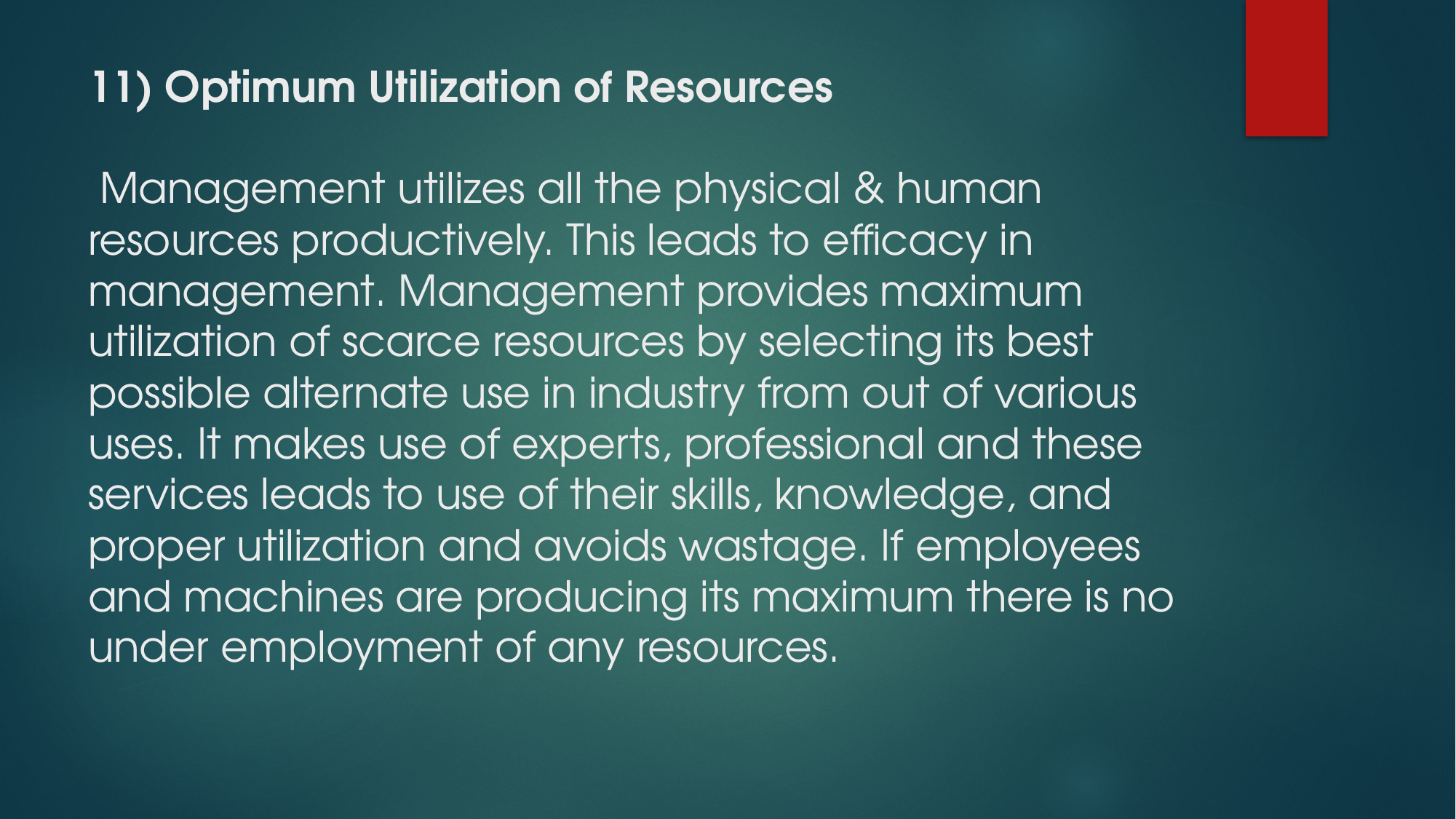

# 11) Optimum Utilization of Resources Management utilizes all the physical & human resources productively. This leads to efficacy in management. Management provides maximum utilization of scarce resources by selecting its best possible alternate use in industry from out of various uses. It makes use of experts, professional and these services leads to use of their skills, knowledge, and proper utilization and avoids wastage. If employees and machines are producing its maximum there is no under employment of any resources.